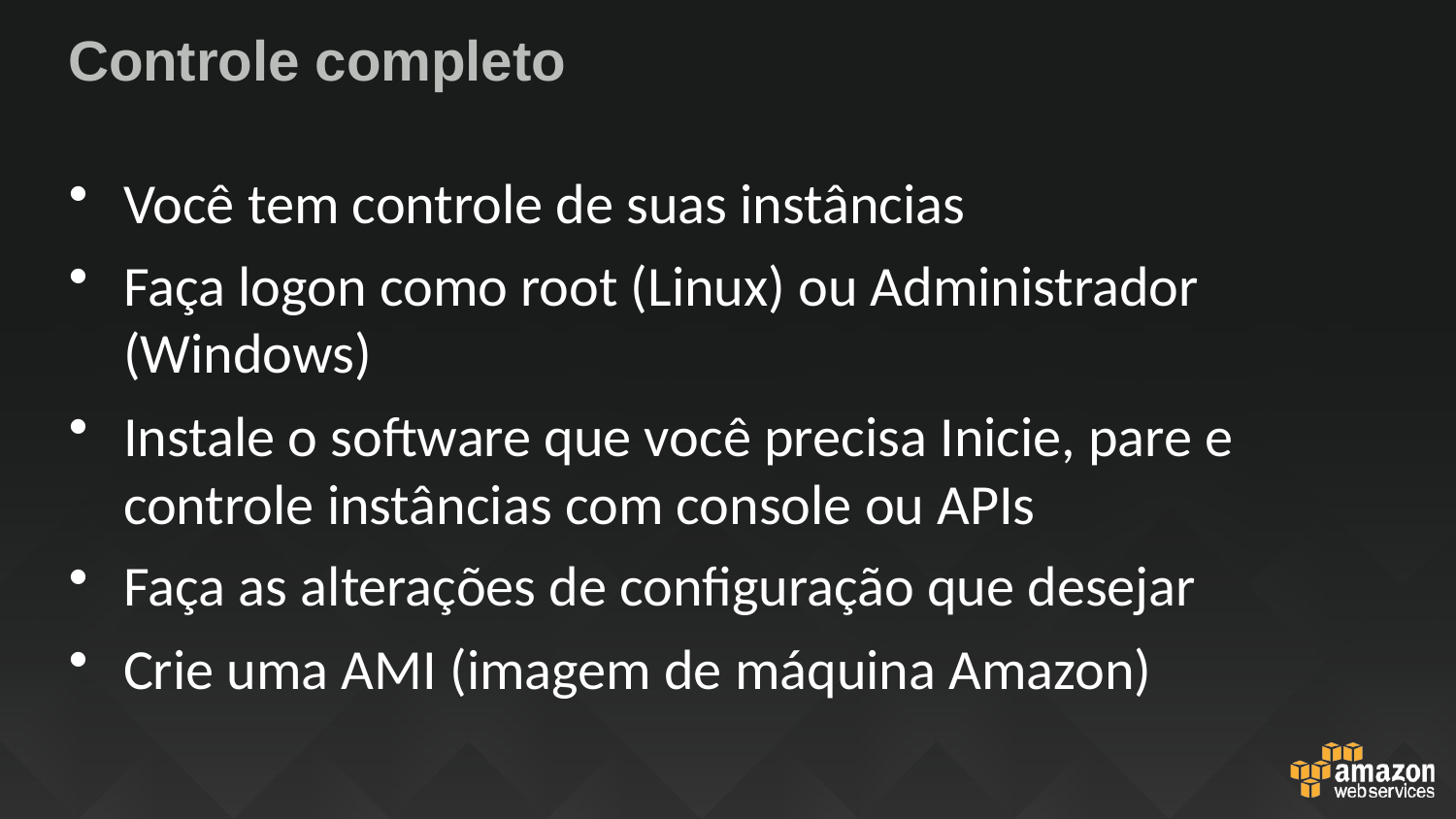

# Controle completo
Você tem controle de suas instâncias
Faça logon como root (Linux) ou Administrador (Windows)
Instale o software que você precisa Inicie, pare e controle instâncias com console ou APIs
Faça as alterações de configuração que desejar
Crie uma AMI (imagem de máquina Amazon)